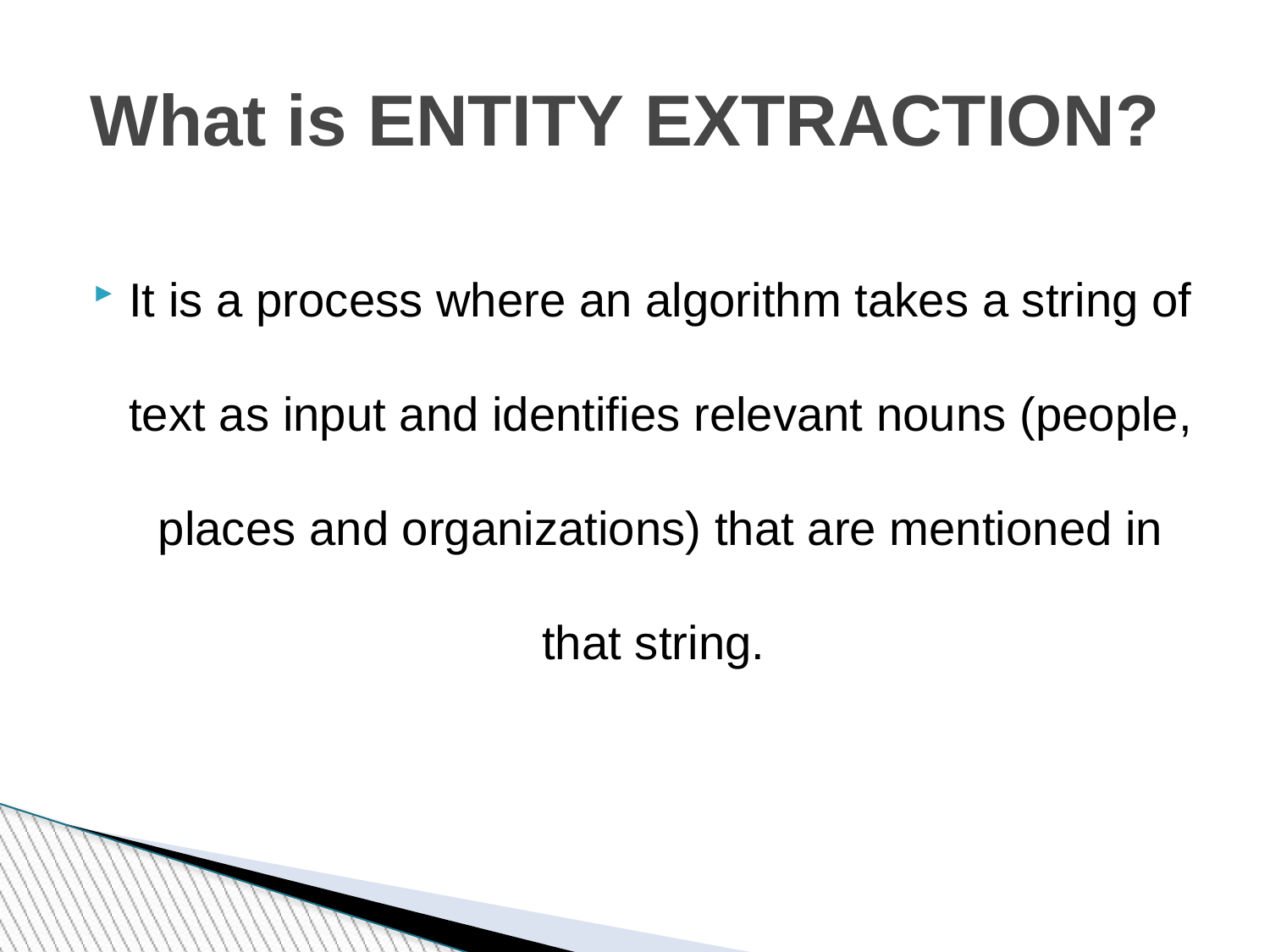

What is ENTITY EXTRACTION?
It is a process where an algorithm takes a string of text as input and identifies relevant nouns (people, places and organizations) that are mentioned in that string.